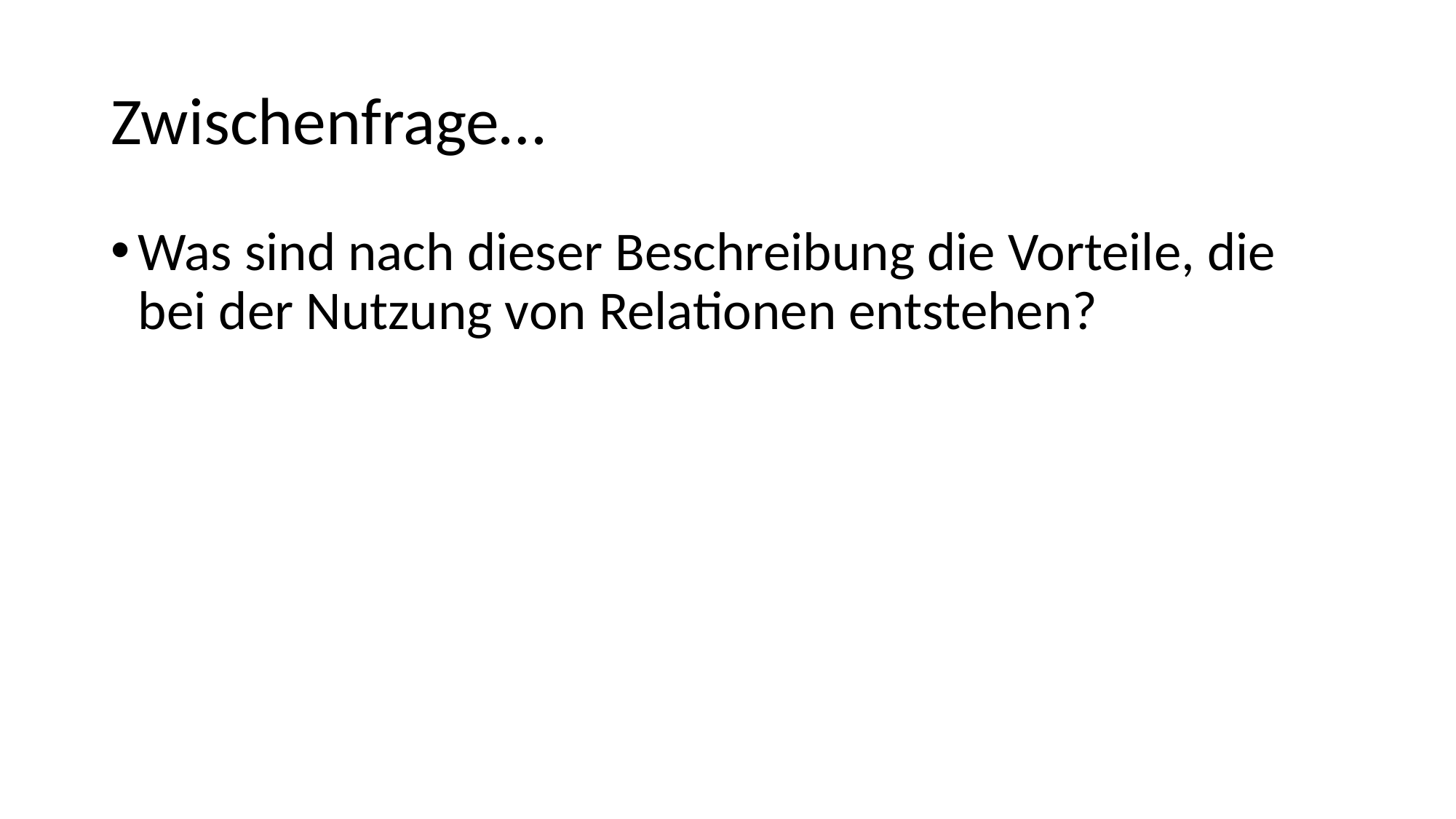

# Zwischenfrage…
Was sind nach dieser Beschreibung die Vorteile, die bei der Nutzung von Relationen entstehen?